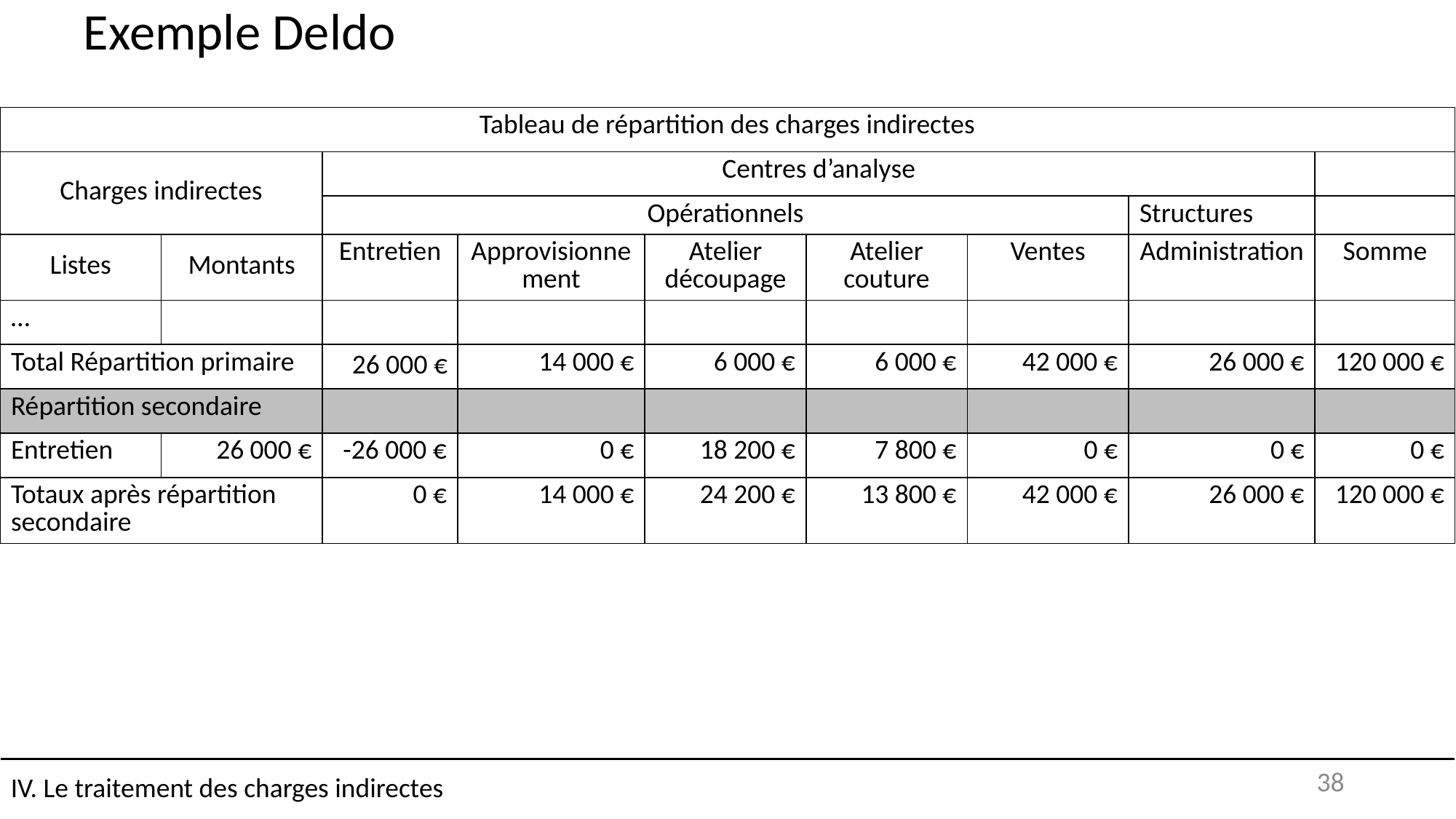

# Exemple Deldo
| Tableau de répartition des charges indirectes |  |  |  |  |  |  |  |  |
| --- | --- | --- | --- | --- | --- | --- | --- | --- |
| Charges indirectes |  | Centres d’analyse |  |  |  |  |  |  |
|  |  | Opérationnels |  |  |  |  | Structures |  |
| Listes | Montants | Entretien | Approvisionnement | Atelier découpage | Atelier couture | Ventes | Administration | Somme |
| … |  |  |  |  |  |  |  |  |
| Total Répartition primaire |  | 26 000 € | 14 000 € | 6 000 € | 6 000 € | 42 000 € | 26 000 € | 120 000 € |
| Répartition secondaire |  |  |  |  |  |  |  |  |
| Entretien | 26 000 € | -26 000 € | 0 € | 18 200 € | 7 800 € | 0 € | 0 € | 0 € |
| Totaux après répartition secondaire |  | 0 € | 14 000 € | 24 200 € | 13 800 € | 42 000 € | 26 000 € | 120 000 € |
IV. Le traitement des charges indirectes
38